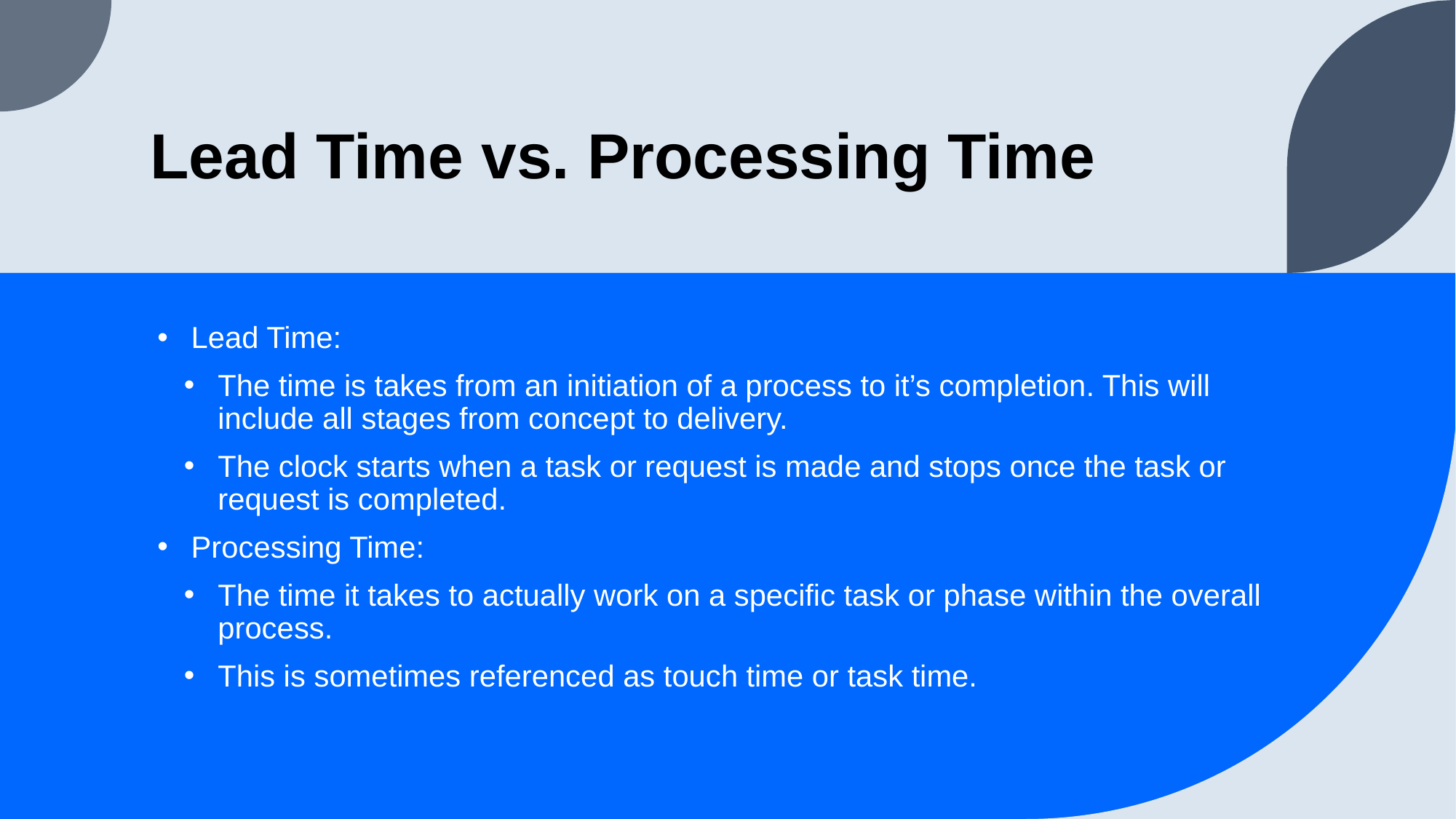

# Lead Time vs. Processing Time
Lead Time:
The time is takes from an initiation of a process to it’s completion. This will include all stages from concept to delivery.
The clock starts when a task or request is made and stops once the task or request is completed.
Processing Time:
The time it takes to actually work on a specific task or phase within the overall process.
This is sometimes referenced as touch time or task time.